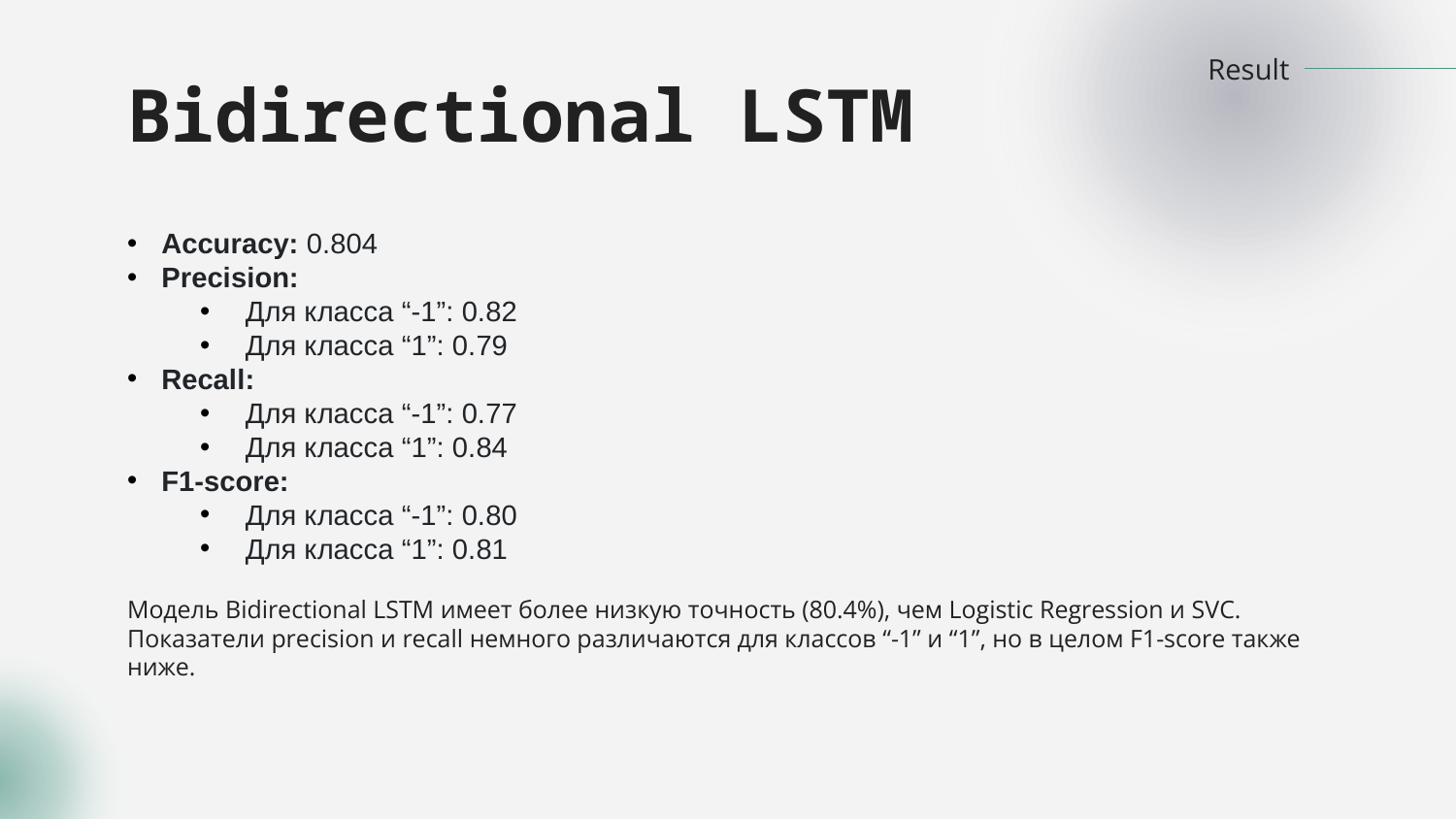

Result
# Bidirectional LSTM
Accuracy: 0.804
Precision:
Для класса “-1”: 0.82
Для класса “1”: 0.79
Recall:
Для класса “-1”: 0.77
Для класса “1”: 0.84
F1-score:
Для класса “-1”: 0.80
Для класса “1”: 0.81
Модель Bidirectional LSTM имеет более низкую точность (80.4%), чем Logistic Regression и SVC. Показатели precision и recall немного различаются для классов “-1” и “1”, но в целом F1-score также ниже.